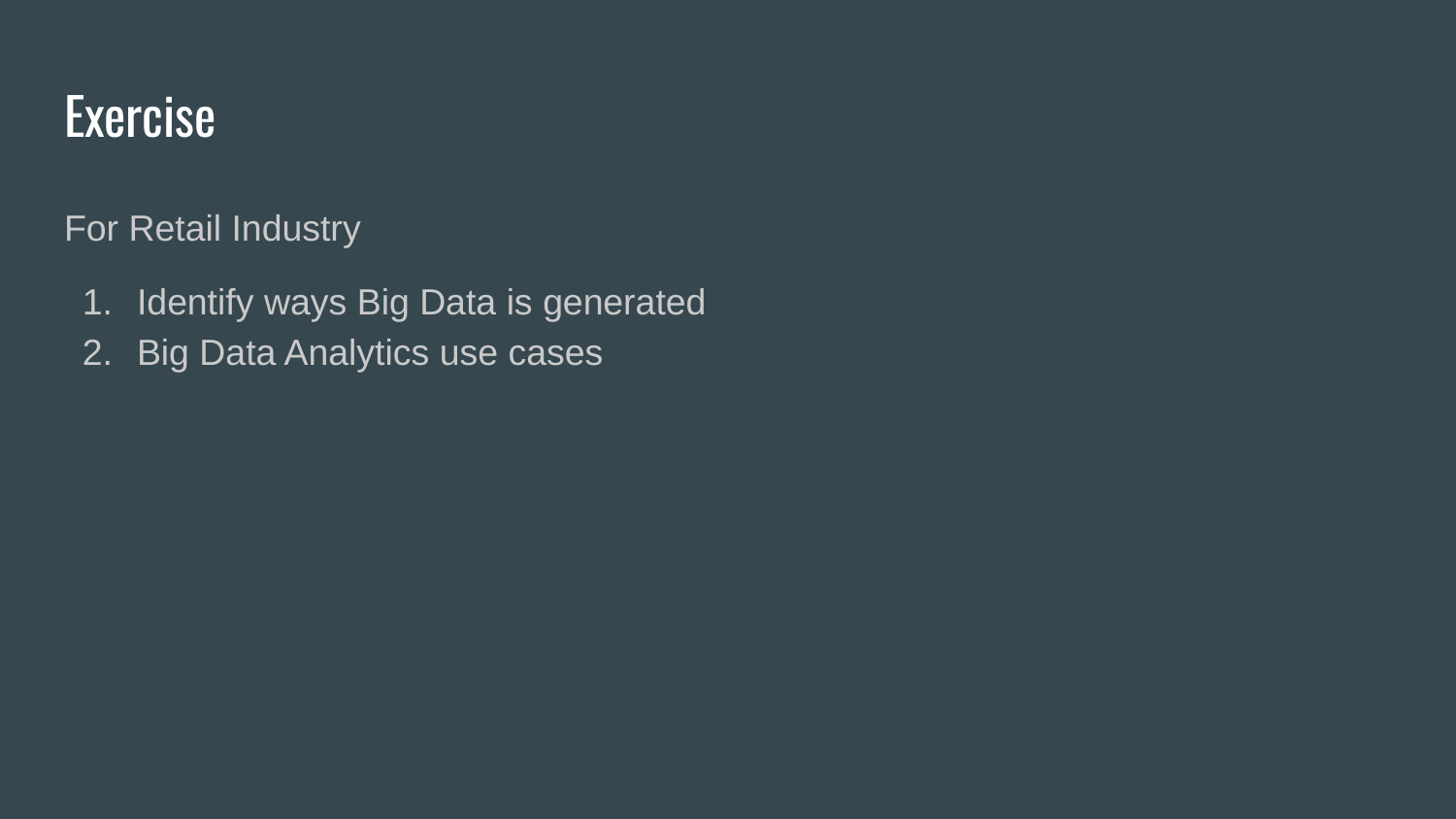

# Exercise
For Retail Industry
Identify ways Big Data is generated
Big Data Analytics use cases